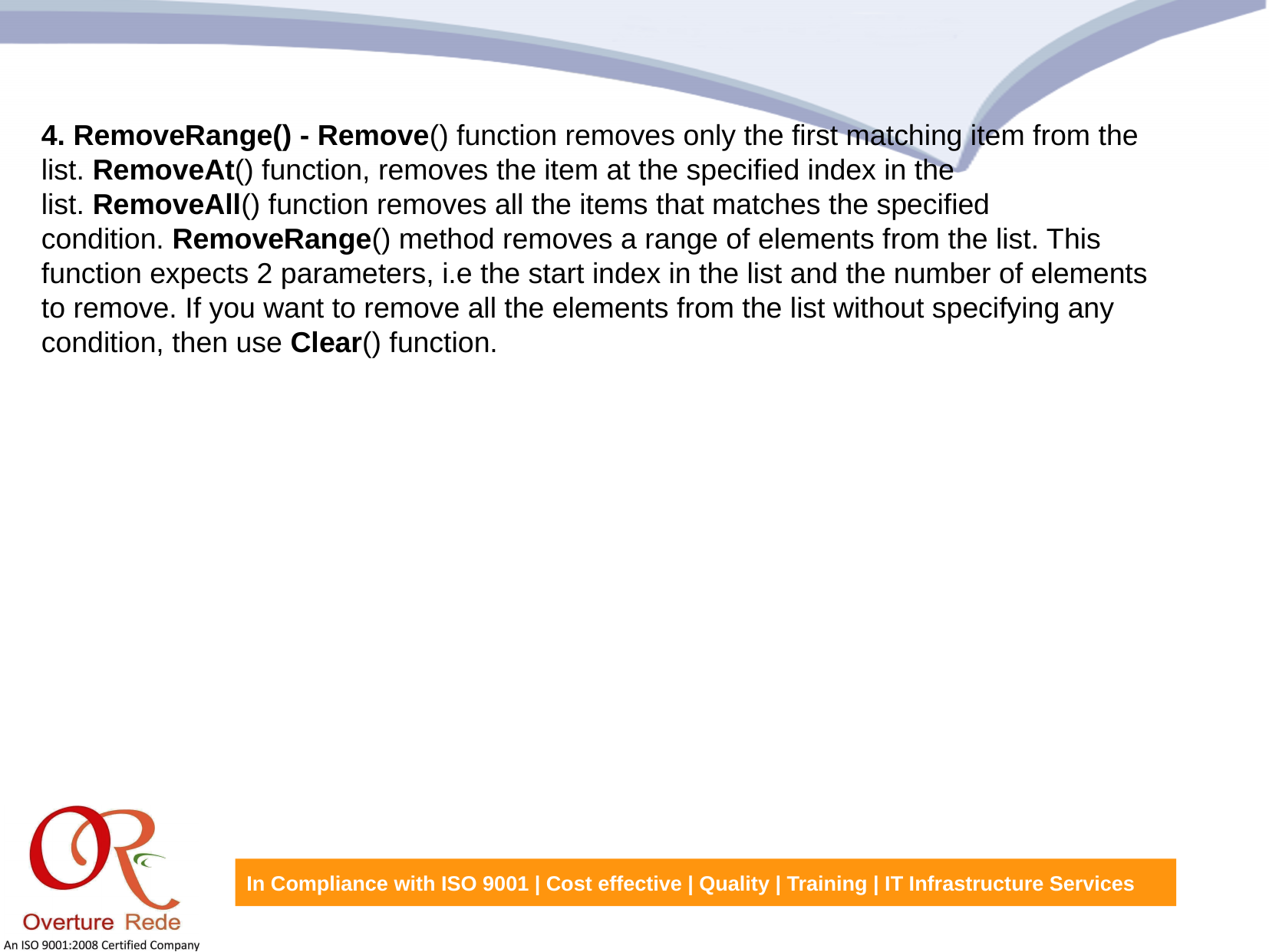

4. RemoveRange() - Remove() function removes only the first matching item from the list. RemoveAt() function, removes the item at the specified index in the list. RemoveAll() function removes all the items that matches the specified condition. RemoveRange() method removes a range of elements from the list. This function expects 2 parameters, i.e the start index in the list and the number of elements to remove. If you want to remove all the elements from the list without specifying any condition, then use Clear() function.